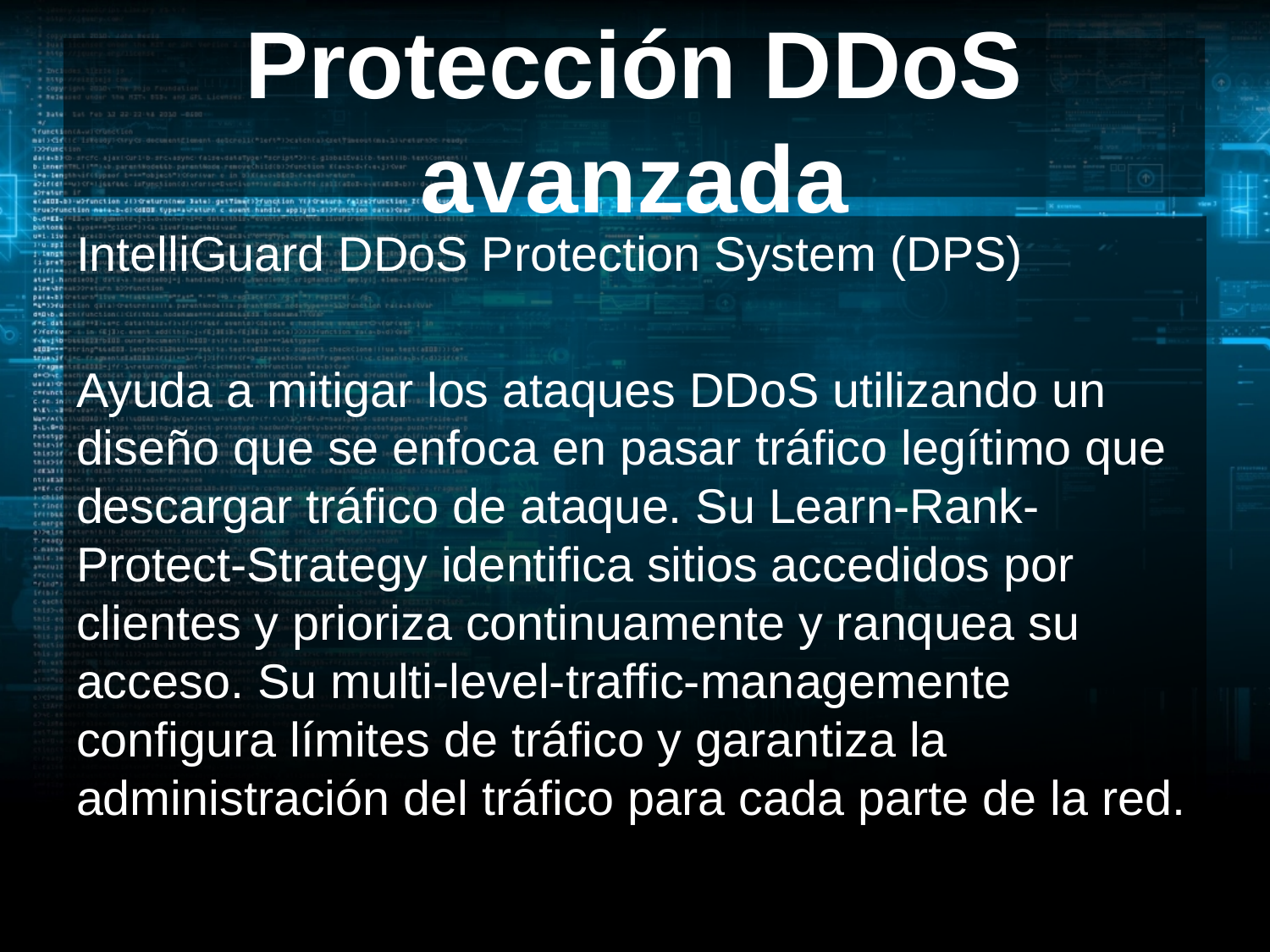

# Protección DDoS avanzada
IntelliGuard DDoS Protection System (DPS)

Ayuda a mitigar los ataques DDoS utilizando un diseño que se enfoca en pasar tráfico legítimo que descargar tráfico de ataque. Su Learn-Rank-Protect-Strategy identifica sitios accedidos por clientes y prioriza continuamente y ranquea su acceso. Su multi-level-traffic-managemente configura límites de tráfico y garantiza la administración del tráfico para cada parte de la red.